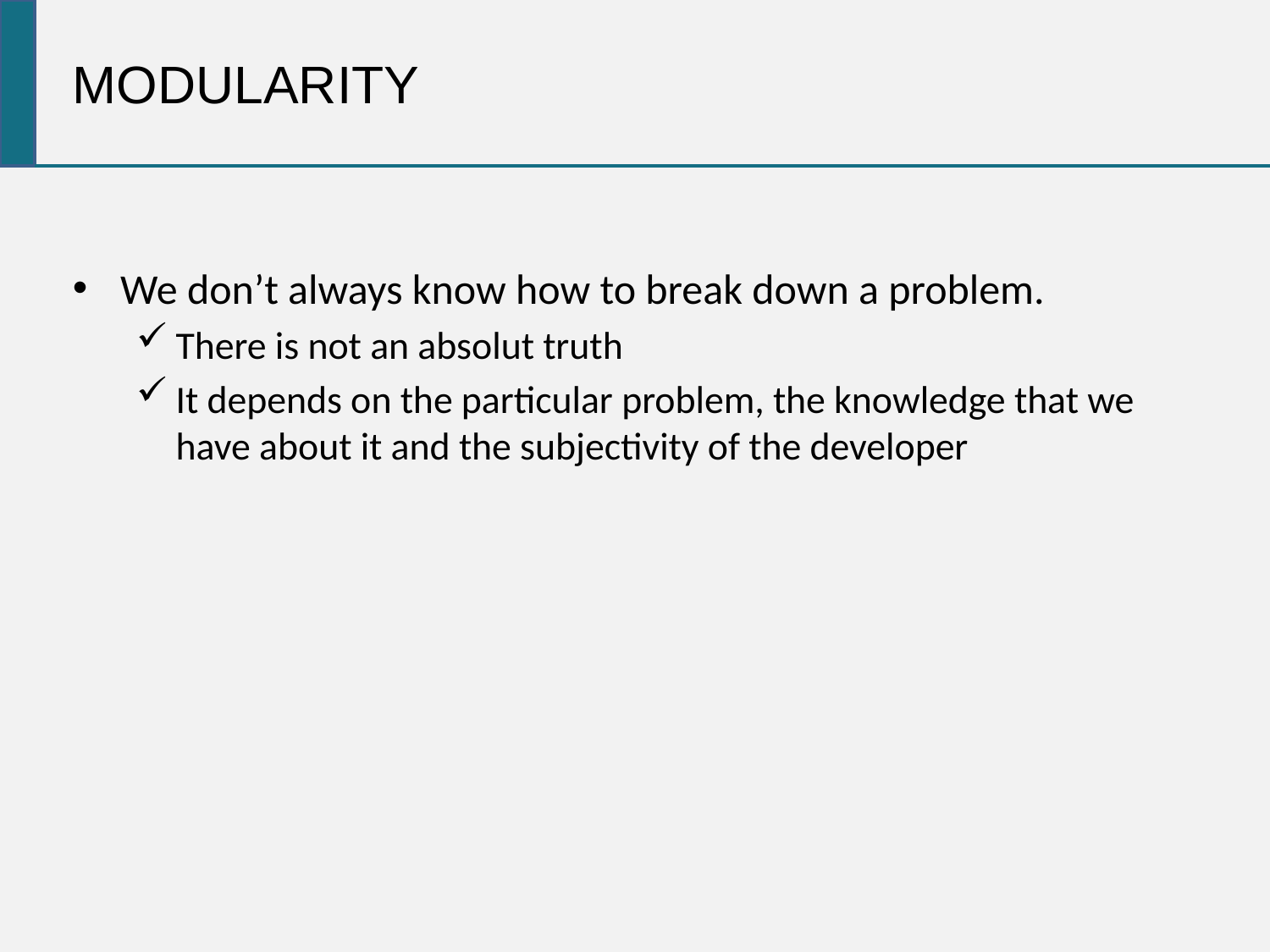

modularity

We don’t always know how to break down a problem.
There is not an absolut truth
It depends on the particular problem, the knowledge that we have about it and the subjectivity of the developer